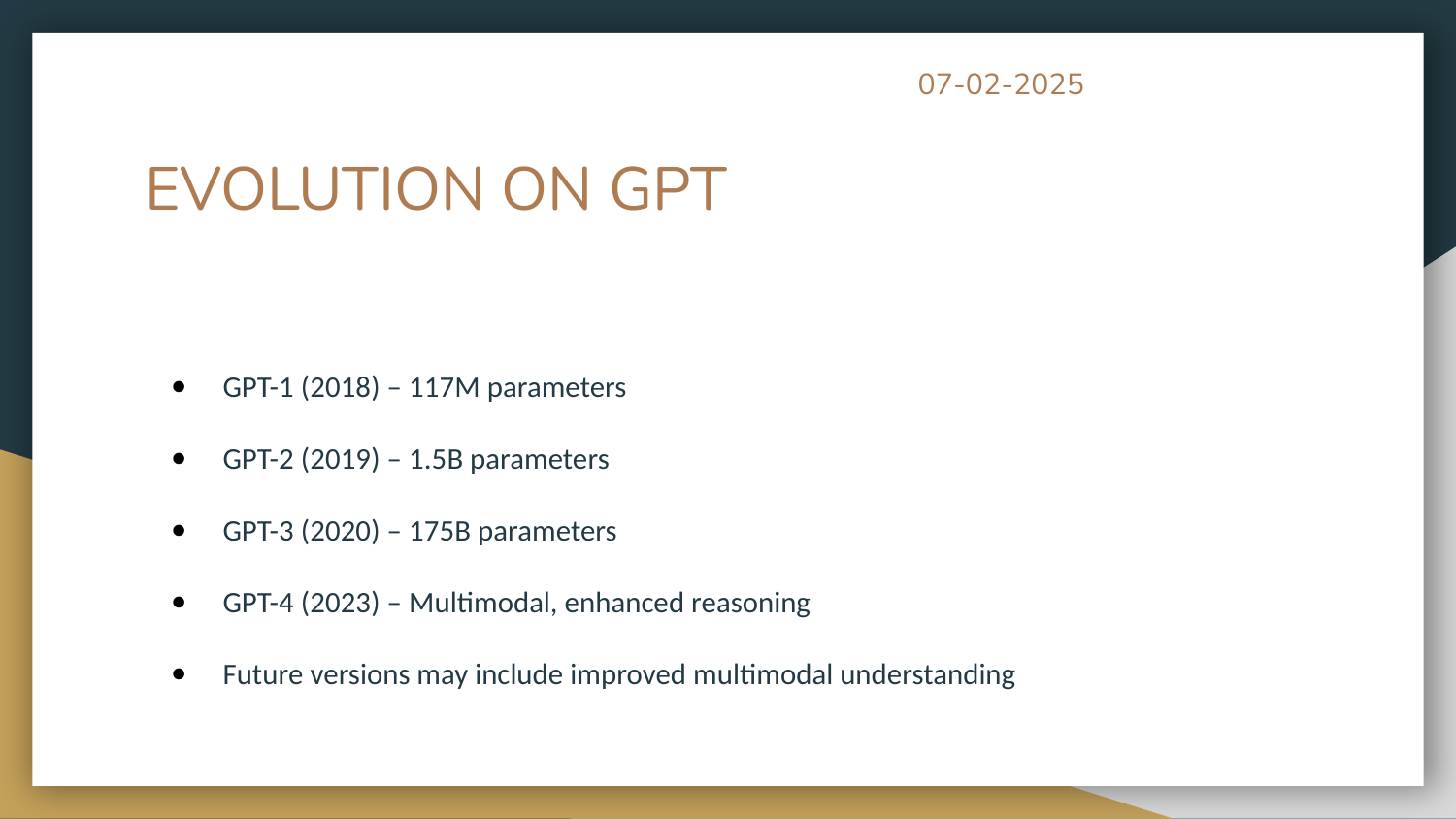

07-02-2025
# EVOLUTION ON GPT
GPT-1 (2018) – 117M parameters
GPT-2 (2019) – 1.5B parameters
GPT-3 (2020) – 175B parameters
GPT-4 (2023) – Multimodal, enhanced reasoning
Future versions may include improved multimodal understanding